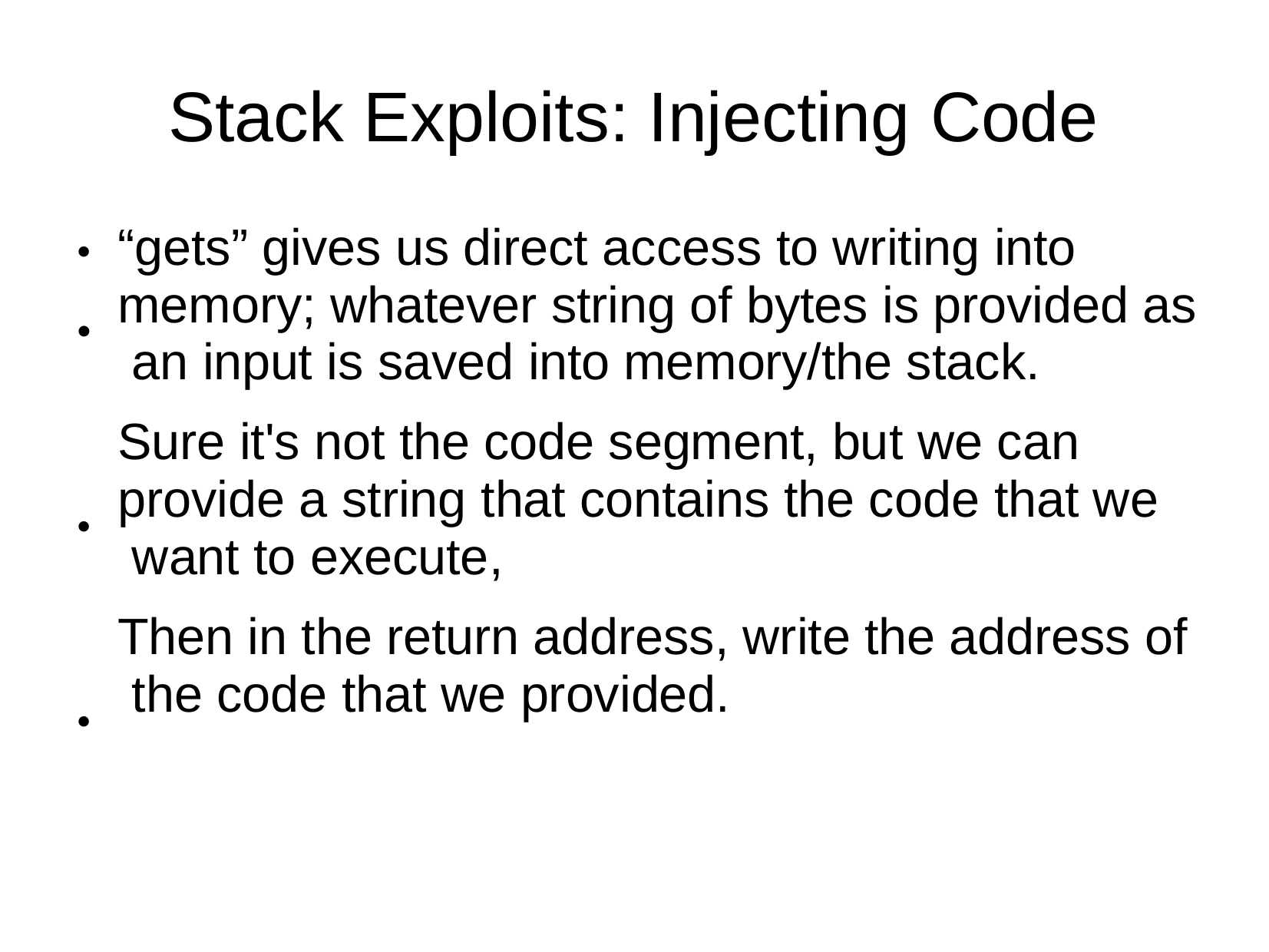

# Stack Exploits: Injecting Code
“gets” gives us direct access to writing into  memory; whatever string of bytes is provided as  an input is saved into memory/the stack.
Sure it's not the code segment, but we can  provide a string that contains the code that we  want to execute,
Then in the return address, write the address of  the code that we provided.
●
●
●
●